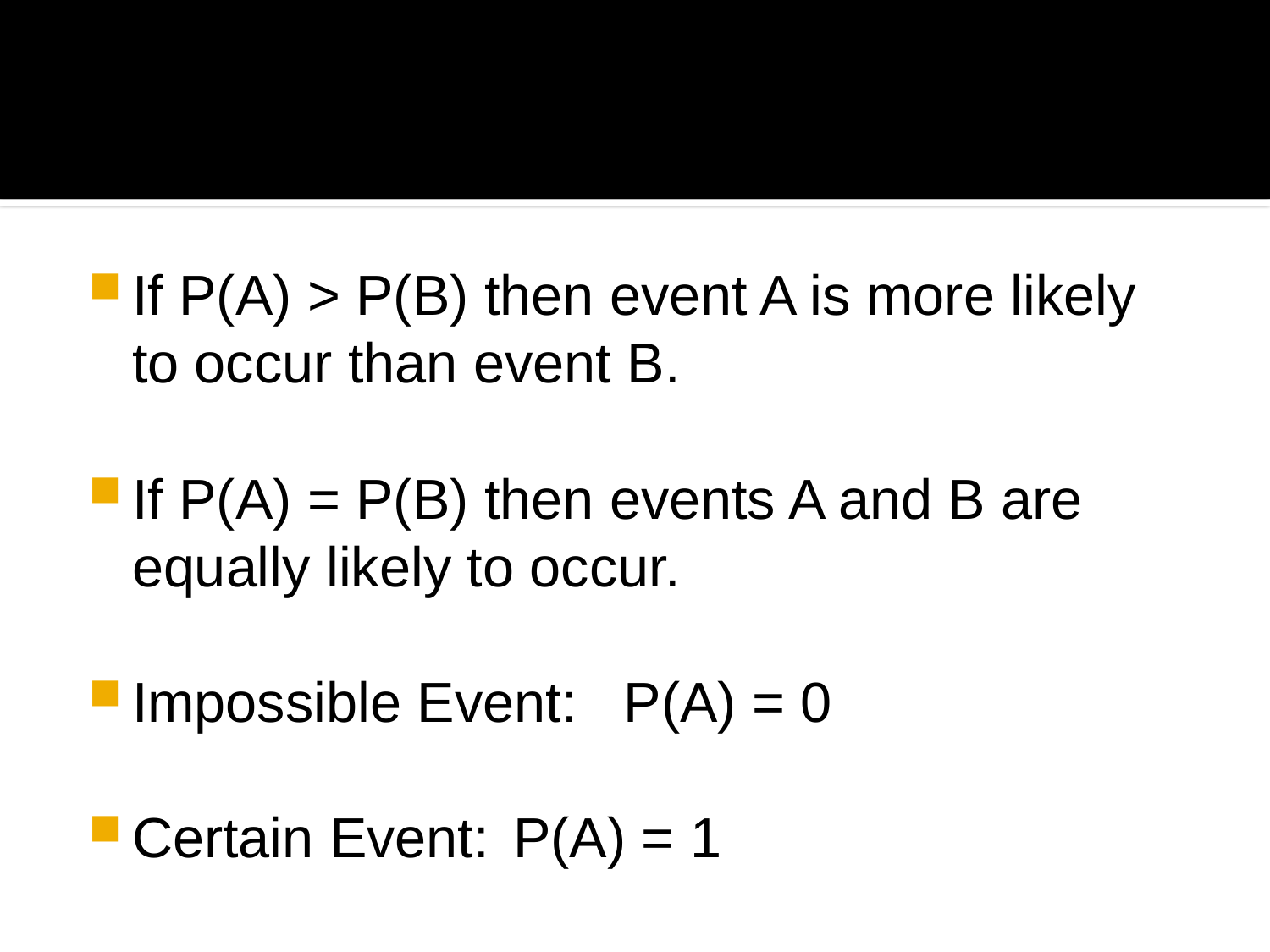

#
If P(A) > P(B) then event A is more likely to occur than event B.

If P(A) = P(B) then events A and B are equally likely to occur.

Impossible Event:   P(A) = 0

Certain Event:	P(A) = 1